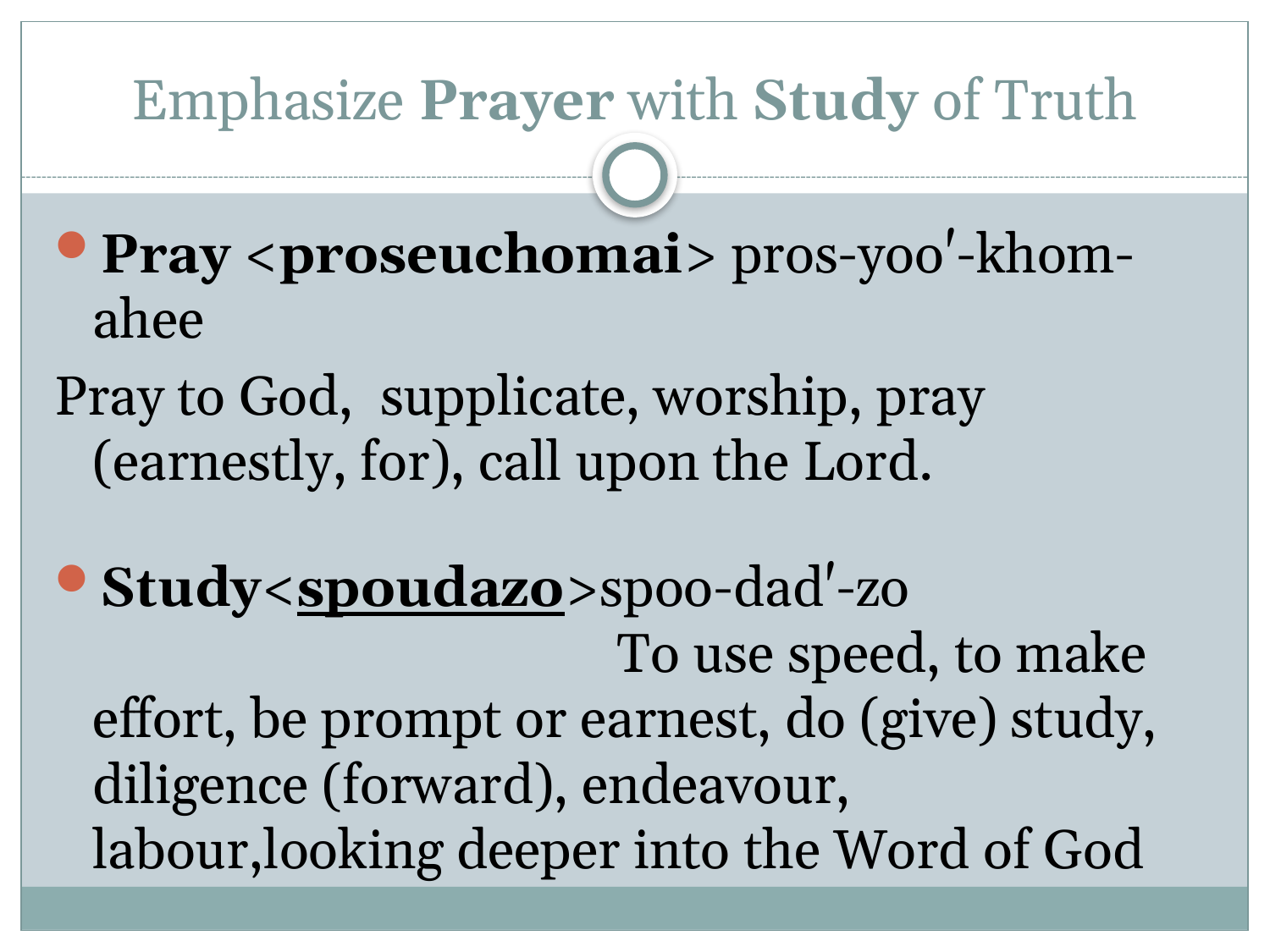

# Emphasize Prayer with Study of Truth
Pray <proseuchomai> pros-yoo'-khom-ahee
Pray to God,  supplicate, worship, pray (earnestly, for), call upon the Lord.

Study<spoudazo>spoo-dad'-zo                                                               To use speed, to make effort, be prompt or earnest, do (give) study, diligence (forward), endeavour, labour,looking deeper into the Word of God